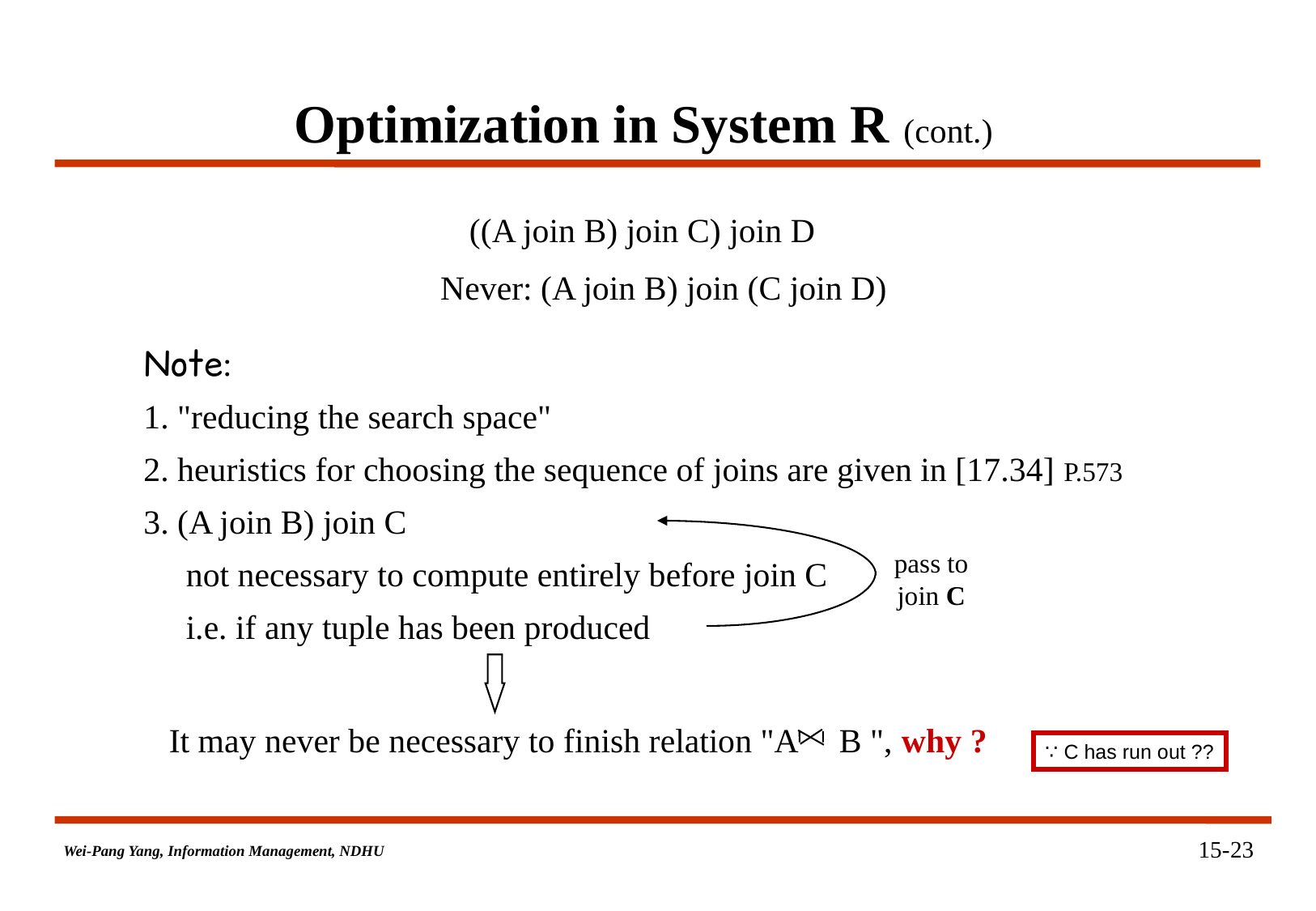

# Optimization in System R (cont.)
((A join B) join C) join D
     Never: (A join B) join (C join D)
Note:
1. "reducing the search space"
2. heuristics for choosing the sequence of joins are given in [17.34] P.573
3. (A join B) join C
     not necessary to compute entirely before join C
     i.e. if any tuple has been produced

   It may never be necessary to finish relation "A     B ", why ?

pass to
join C

∵ C has run out ??
15-23